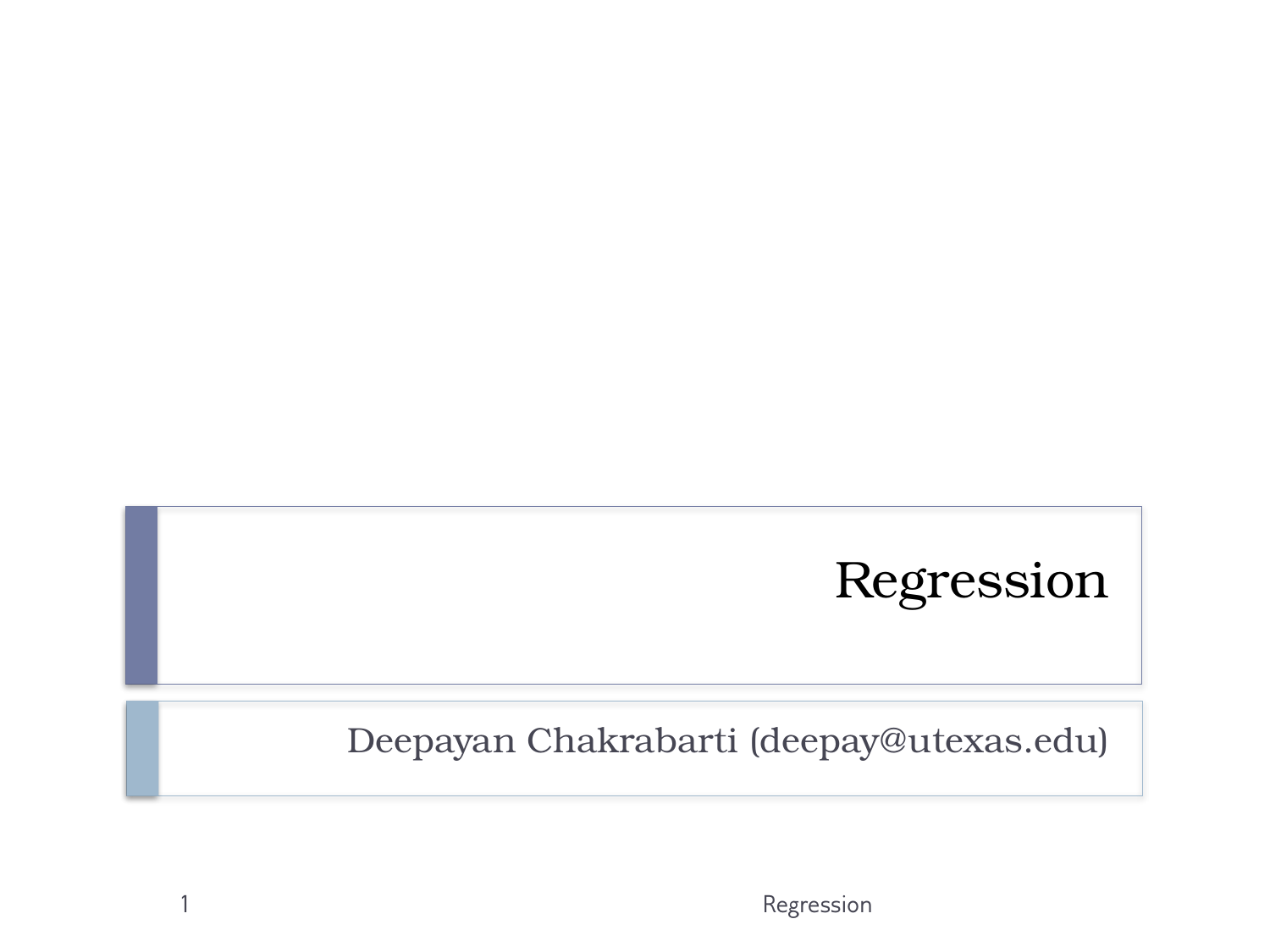

# Regression
Deepayan Chakrabarti (deepay@utexas.edu)
1
Regression